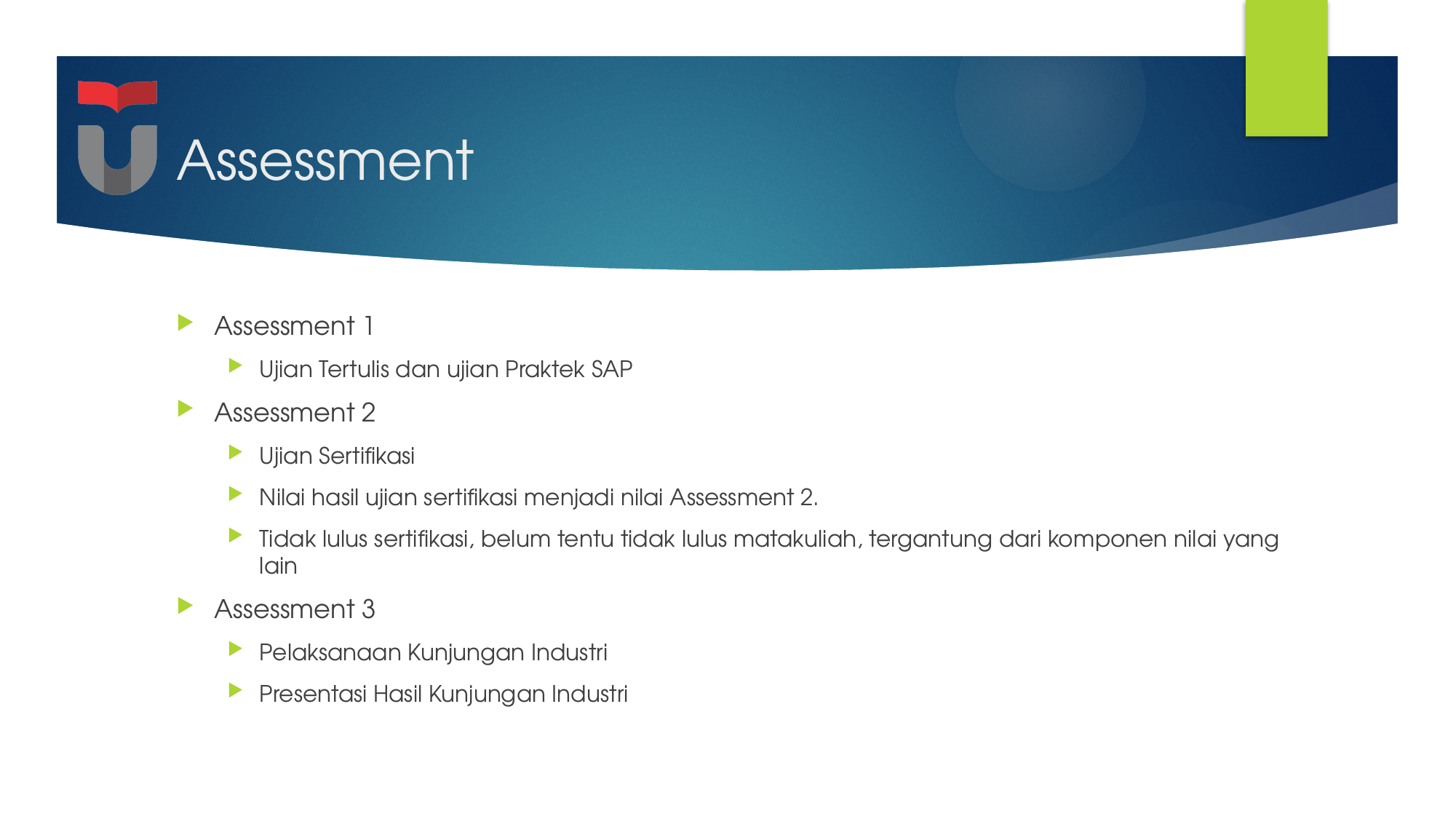

# Assessment
Assessment 1
Ujian Tertulis dan ujian Praktek SAP
Assessment 2
Ujian Sertifikasi
Nilai hasil ujian sertifikasi menjadi nilai Assessment 2.
Tidak lulus sertifikasi, belum tentu tidak lulus matakuliah, tergantung dari komponen nilai yang lain
Assessment 3
Pelaksanaan Kunjungan Industri
Presentasi Hasil Kunjungan Industri